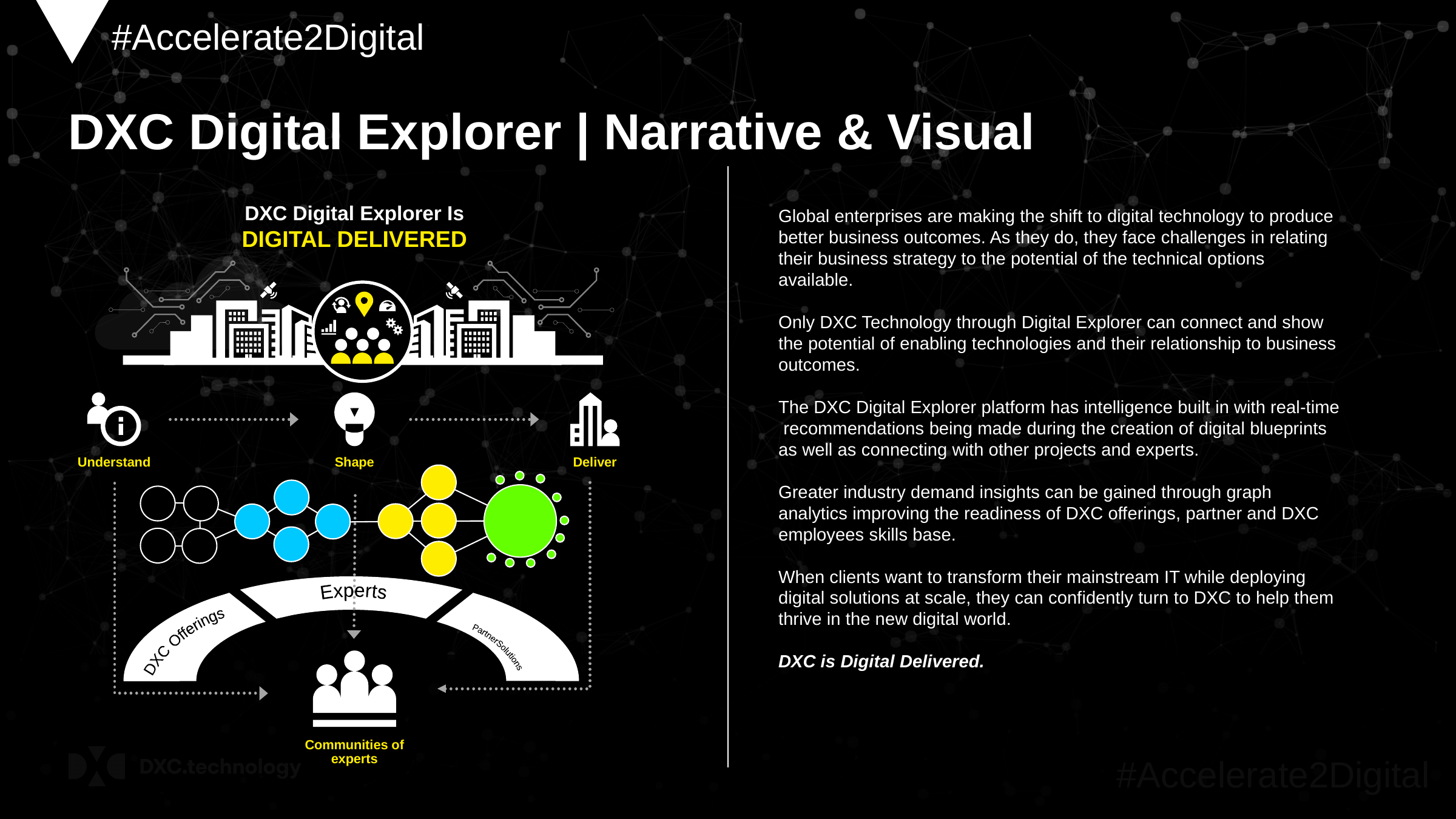

# DXC Digital Explorer | Narrative & Visual
DXC Digital Explorer Is
Global enterprises are making the shift to digital technology to produce better business outcomes. As they do, they face challenges in relating their business strategy to the potential of the technical options available.

Only DXC Technology through Digital Explorer can connect and show the potential of enabling technologies and their relationship to business outcomes.

The DXC Digital Explorer platform has intelligence built in with real-time  recommendations being made during the creation of digital blueprints as well as connecting with other projects and experts.

Greater industry demand insights can be gained through graph analytics improving the readiness of DXC offerings, partner and DXC employees skills base.

When clients want to transform their mainstream IT while deploying digital solutions at scale, they can confidently turn to DXC to help them thrive in the new digital world.

DXC is Digital Delivered.
Digital Delivered

Understand

Shape

Deliver

Experts
DXC Offerings
Partner
Solutions

Communities of experts